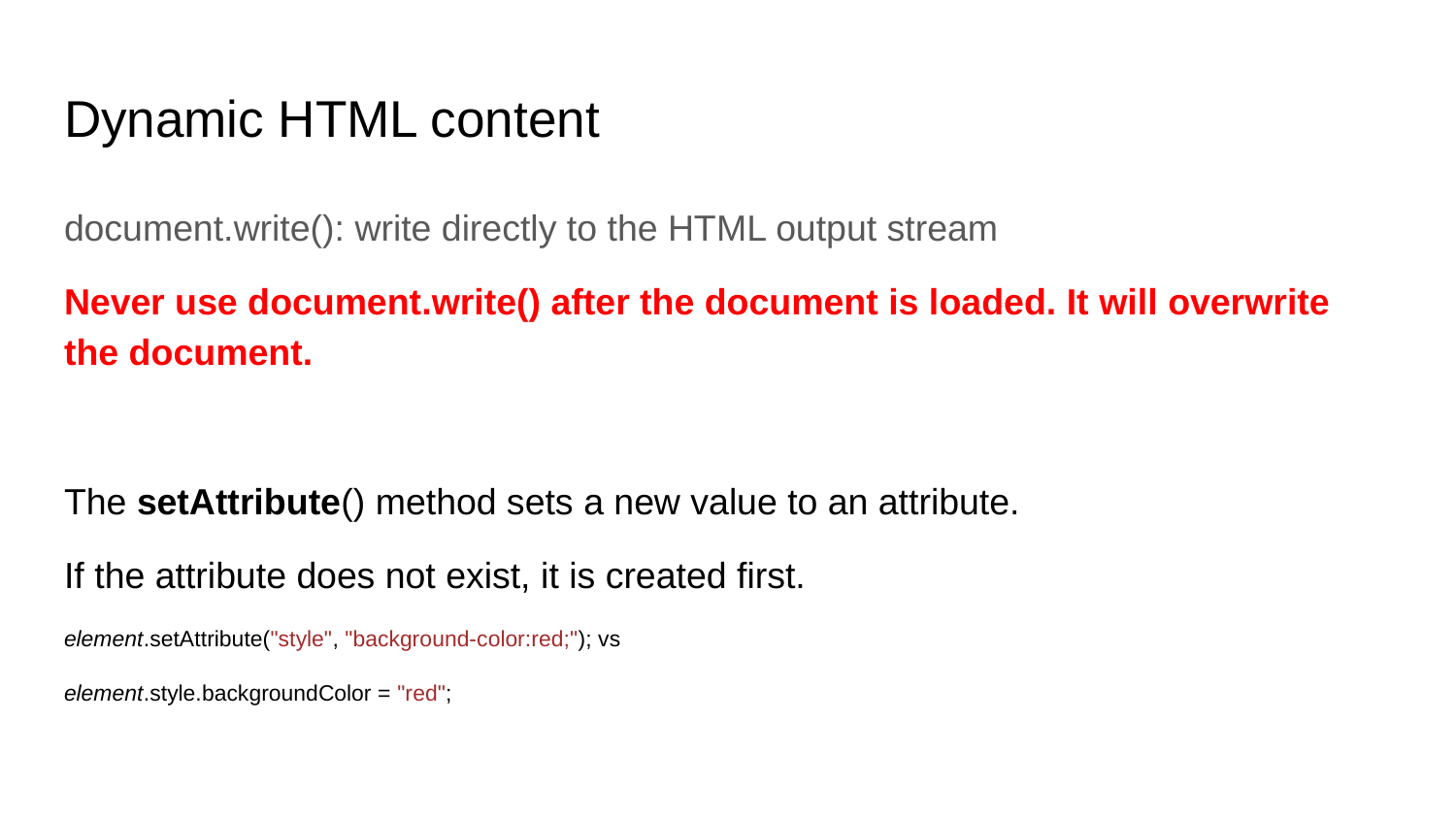

# Dynamic HTML content
document.write(): write directly to the HTML output stream
Never use document.write() after the document is loaded. It will overwrite the document.

The setAttribute() method sets a new value to an attribute.
If the attribute does not exist, it is created first.
element.setAttribute("style", "background-color:red;"); vs
element.style.backgroundColor = "red";